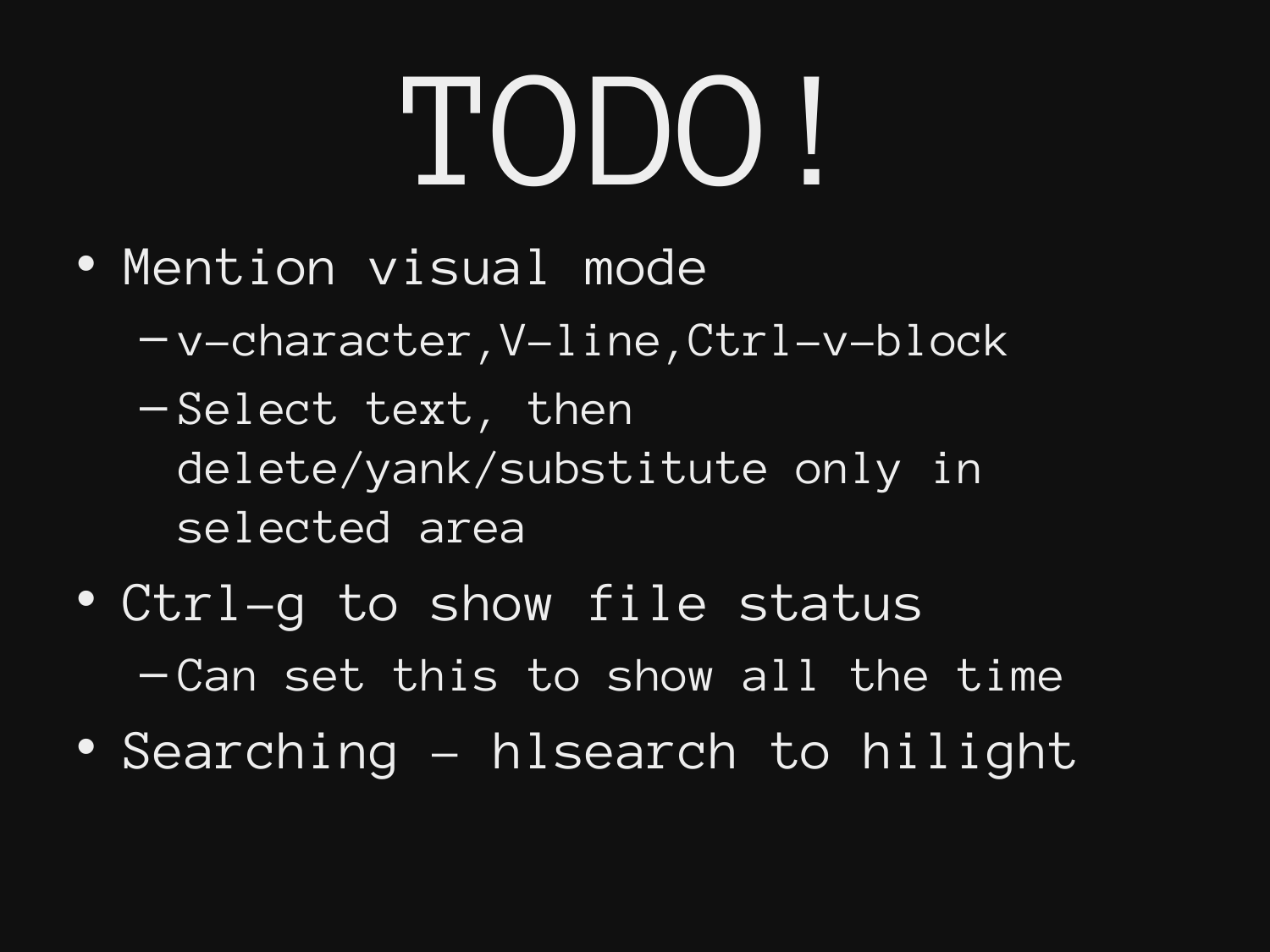

# TODO!
Mention visual mode
v-character,V-line,Ctrl-v-block
Select text, then delete/yank/substitute only in selected area
Ctrl-g to show file status
Can set this to show all the time
Searching – hlsearch to hilight